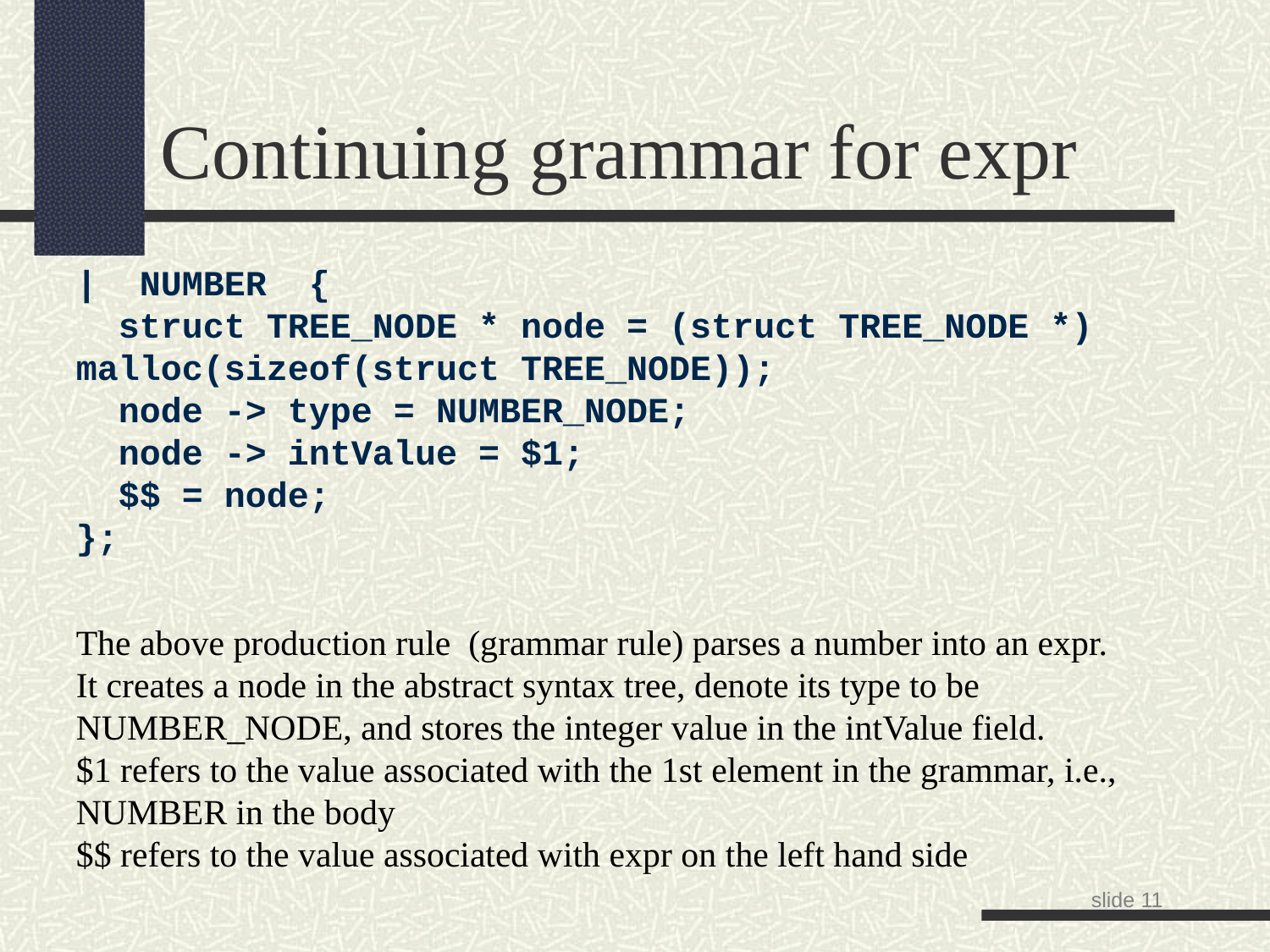

Continuing grammar for expr
|  NUMBER  {
  struct TREE_NODE * node = (struct TREE_NODE *) malloc(sizeof(struct TREE_NODE));
  node -> type = NUMBER_NODE;
  node -> intValue = $1;
  $$ = node;
};
The above production rule  (grammar rule) parses a number into an expr.
It creates a node in the abstract syntax tree, denote its type to be NUMBER_NODE, and stores the integer value in the intValue field.
$1 refers to the value associated with the 1st element in the grammar, i.e., NUMBER in the body
$$ refers to the value associated with expr on the left hand side
slide 11